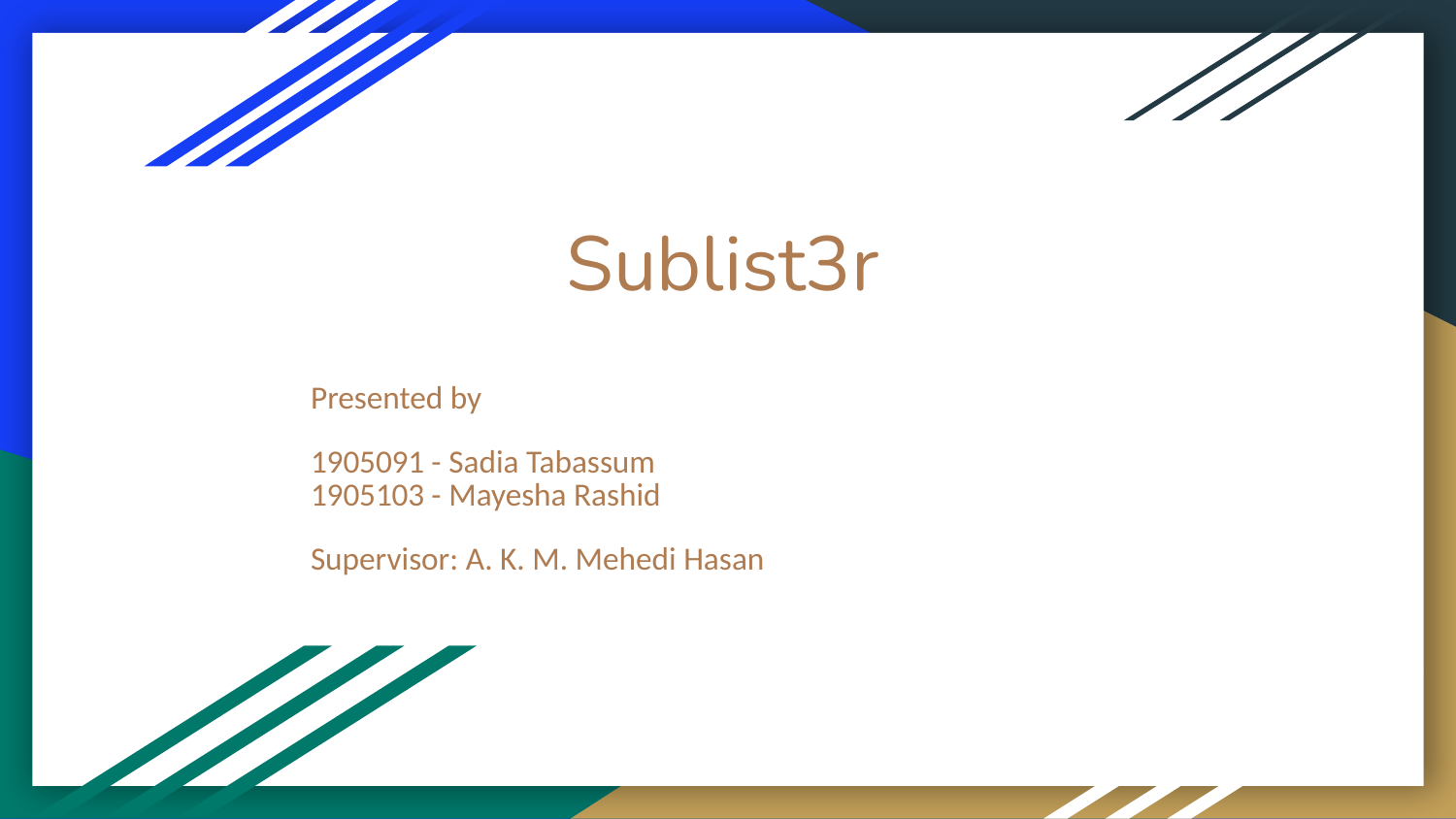

# Sublist3r
Presented by

1905091 - Sadia Tabassum
1905103 - Mayesha Rashid

Supervisor: A. K. M. Mehedi Hasan